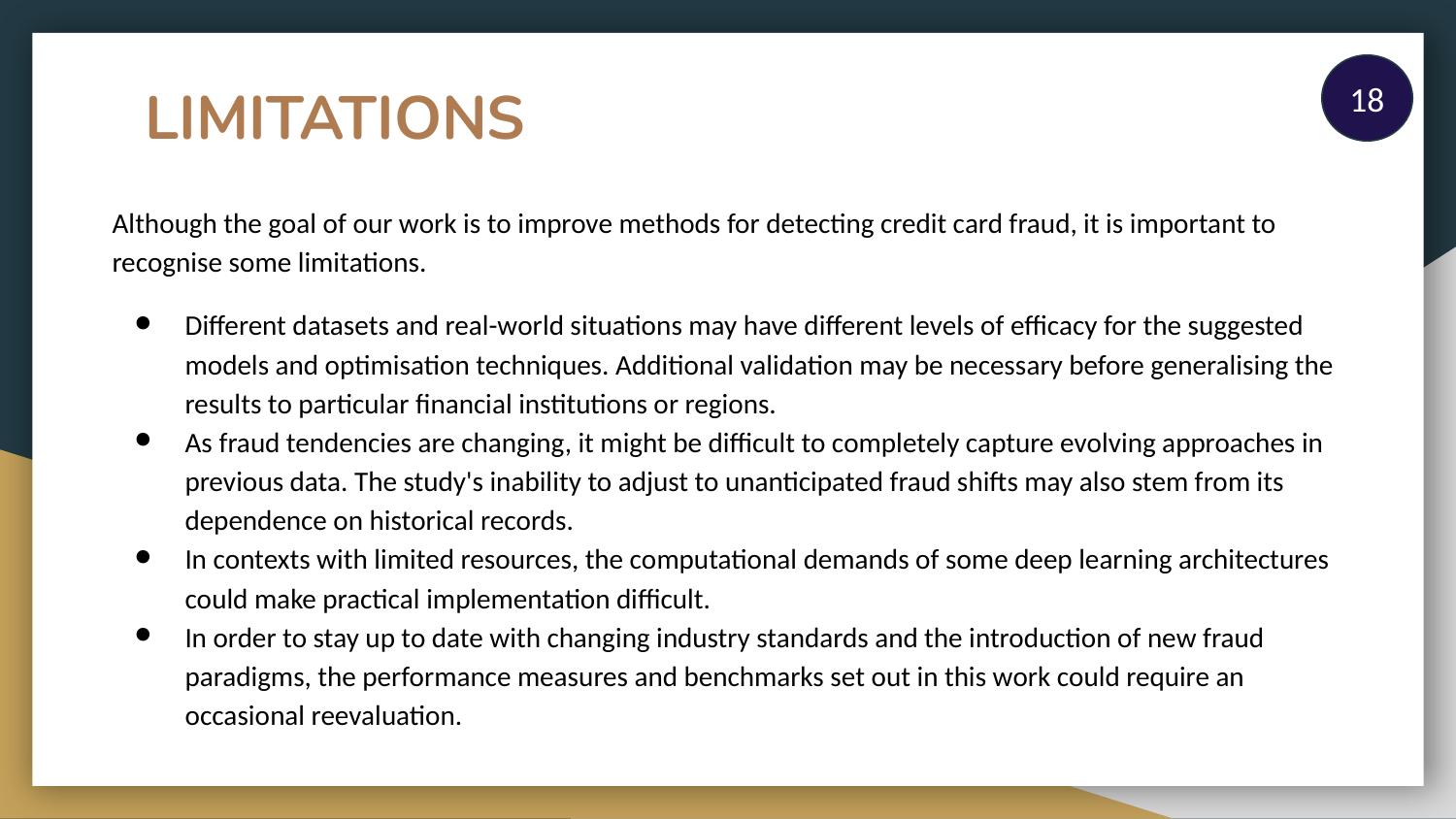

18
# LIMITATIONS
Although the goal of our work is to improve methods for detecting credit card fraud, it is important to recognise some limitations.
Different datasets and real-world situations may have different levels of efficacy for the suggested models and optimisation techniques. Additional validation may be necessary before generalising the results to particular financial institutions or regions.
As fraud tendencies are changing, it might be difficult to completely capture evolving approaches in previous data. The study's inability to adjust to unanticipated fraud shifts may also stem from its dependence on historical records.
In contexts with limited resources, the computational demands of some deep learning architectures could make practical implementation difficult.
In order to stay up to date with changing industry standards and the introduction of new fraud paradigms, the performance measures and benchmarks set out in this work could require an occasional reevaluation.